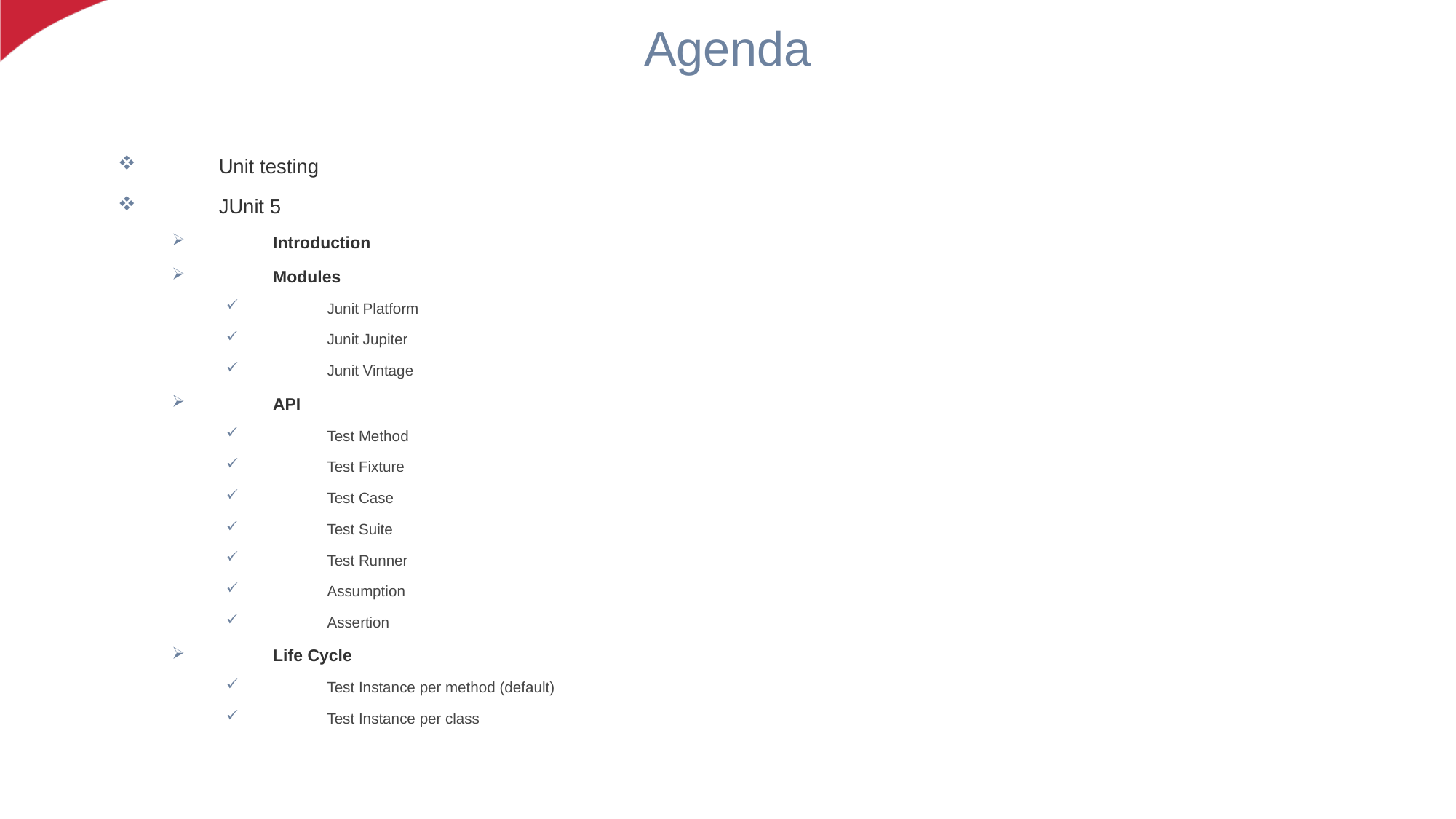

Agenda
Unit testing
JUnit 5
Introduction
Modules
Junit Platform
Junit Jupiter
Junit Vintage
API
Test Method
Test Fixture
Test Case
Test Suite
Test Runner
Assumption
Assertion
Life Cycle
Test Instance per method (default)
Test Instance per class